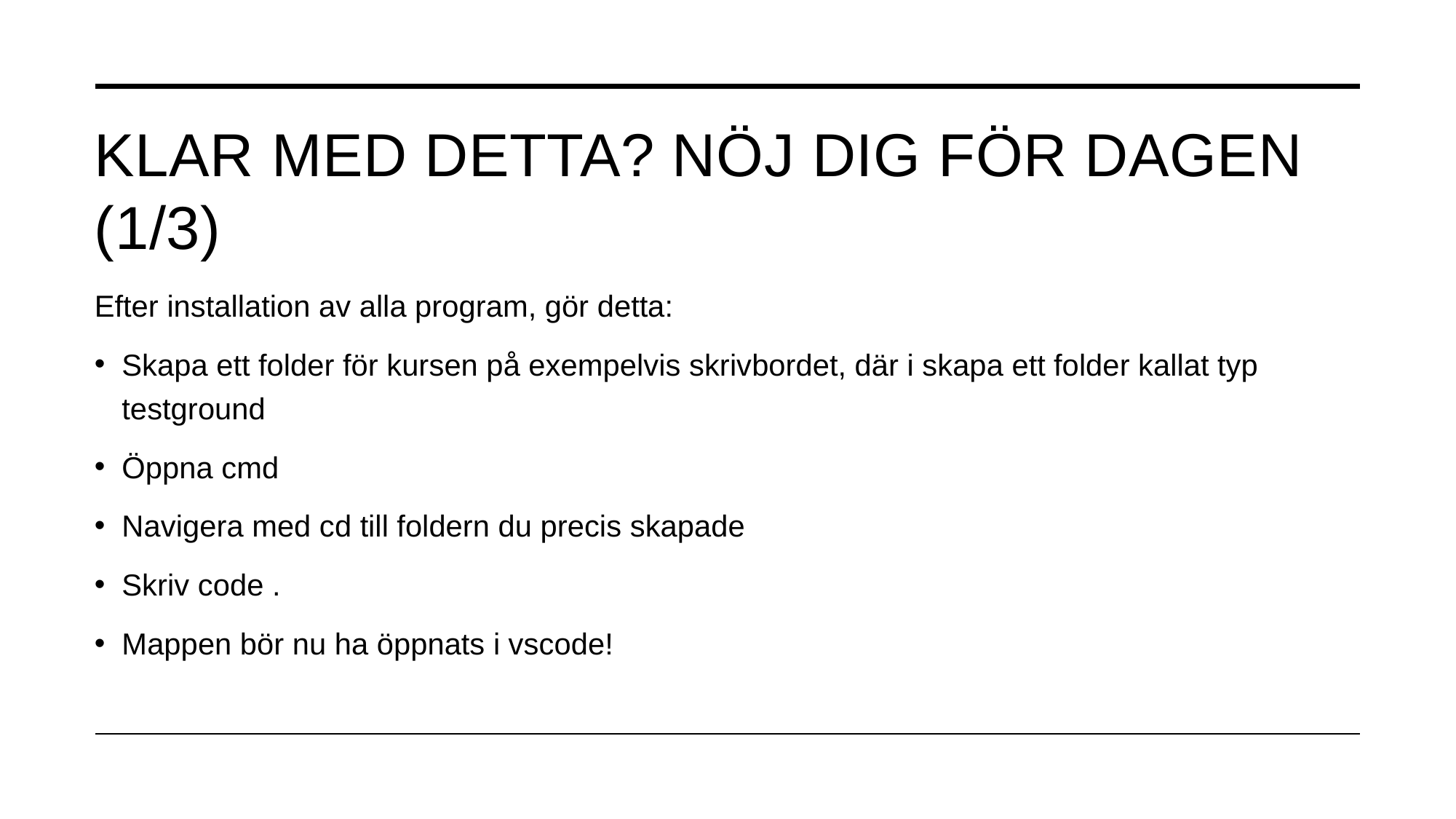

# Klar med detta? Nöj dig för dagen (1/3)
Efter installation av alla program, gör detta:
Skapa ett folder för kursen på exempelvis skrivbordet, där i skapa ett folder kallat typ testground
Öppna cmd
Navigera med cd till foldern du precis skapade
Skriv code .
Mappen bör nu ha öppnats i vscode!